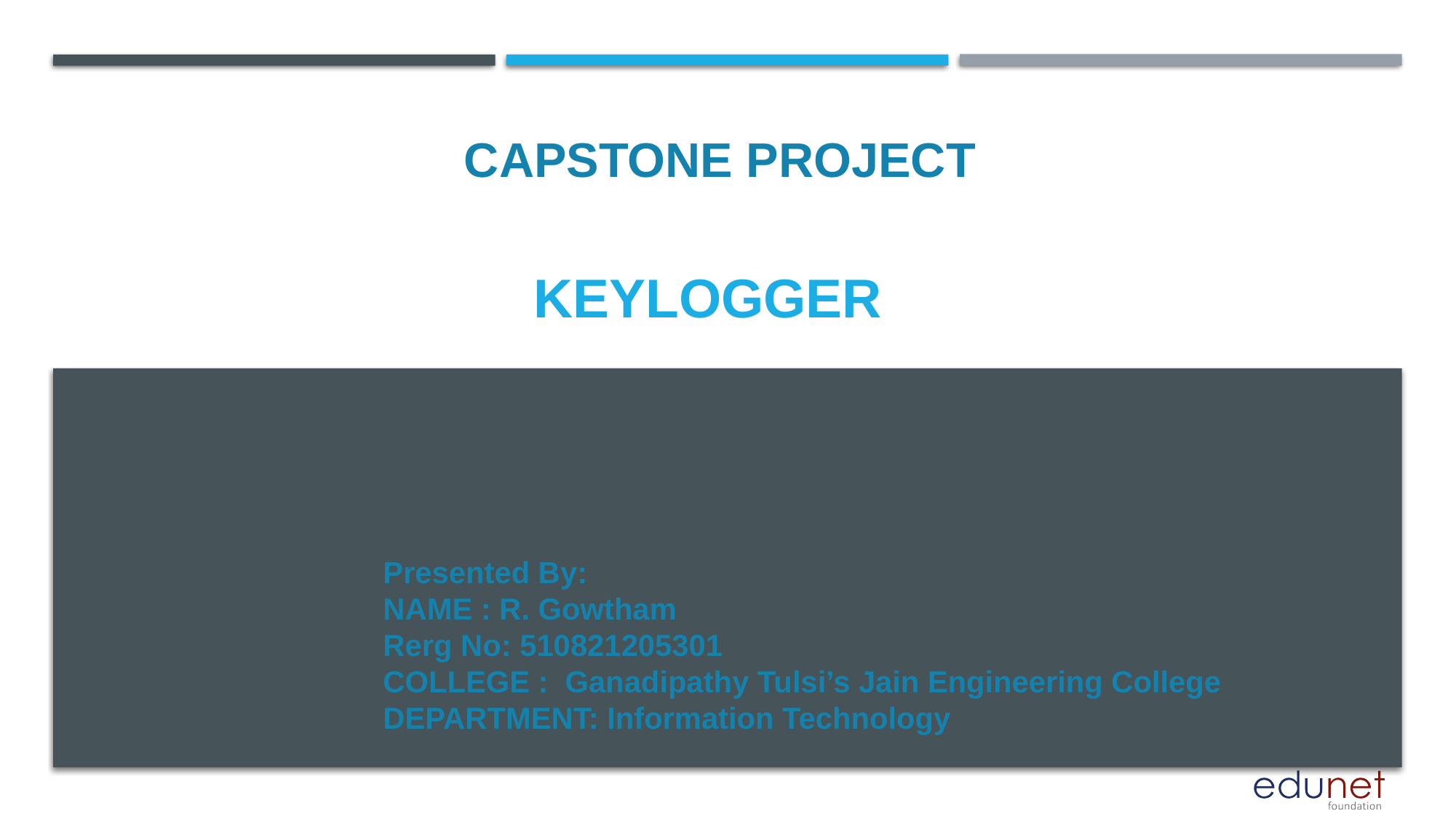

CAPSTONE PROJECT
# KEYLOGGER
Presented By:
NAME : R. Gowtham
Rerg No: 510821205301
COLLEGE :  Ganadipathy Tulsi’s Jain Engineering College
DEPARTMENT: Information Technology